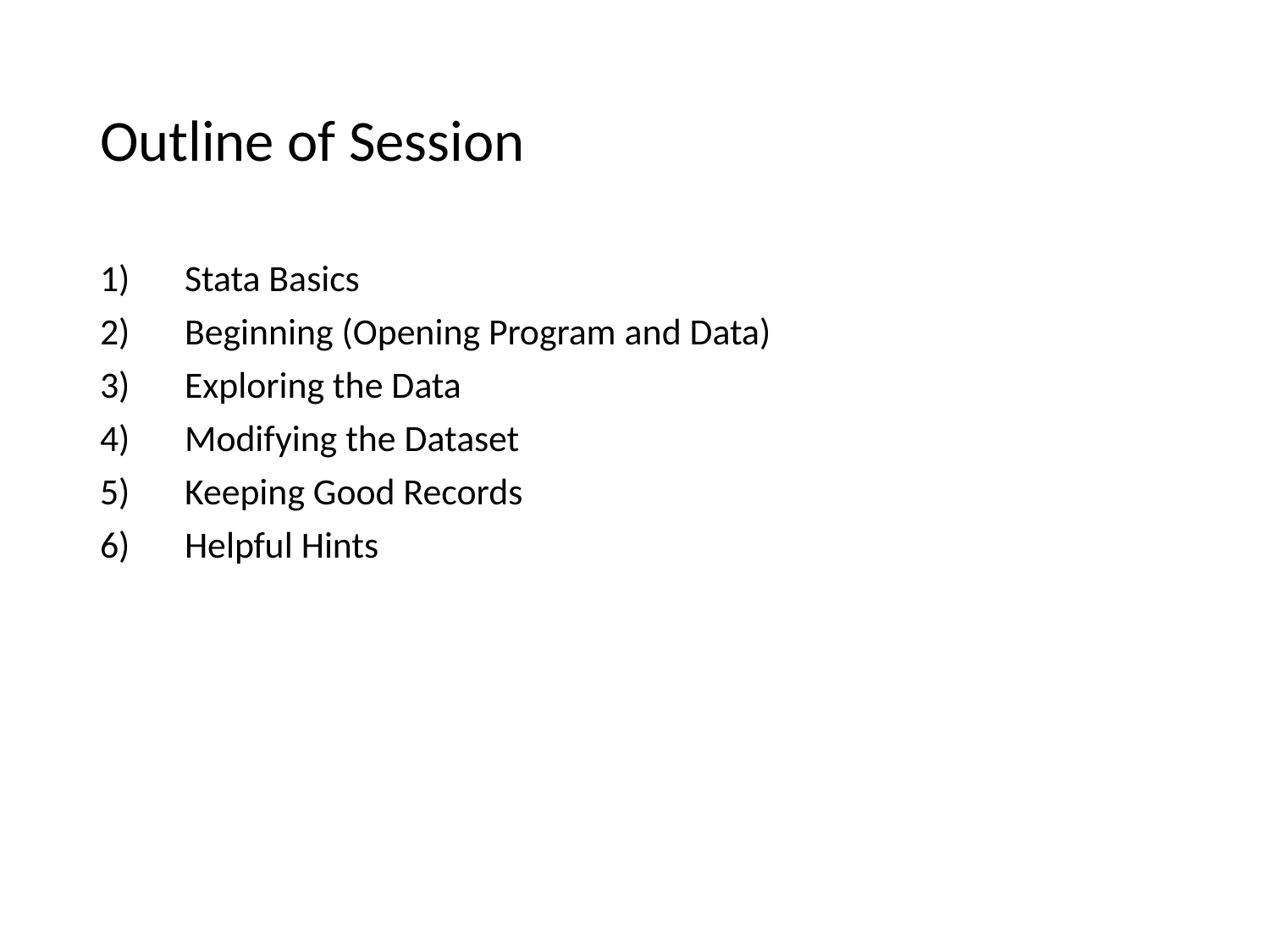

# Outline of Session
Stata Basics
Beginning (Opening Program and Data)
Exploring the Data
Modifying the Dataset
Keeping Good Records
Helpful Hints